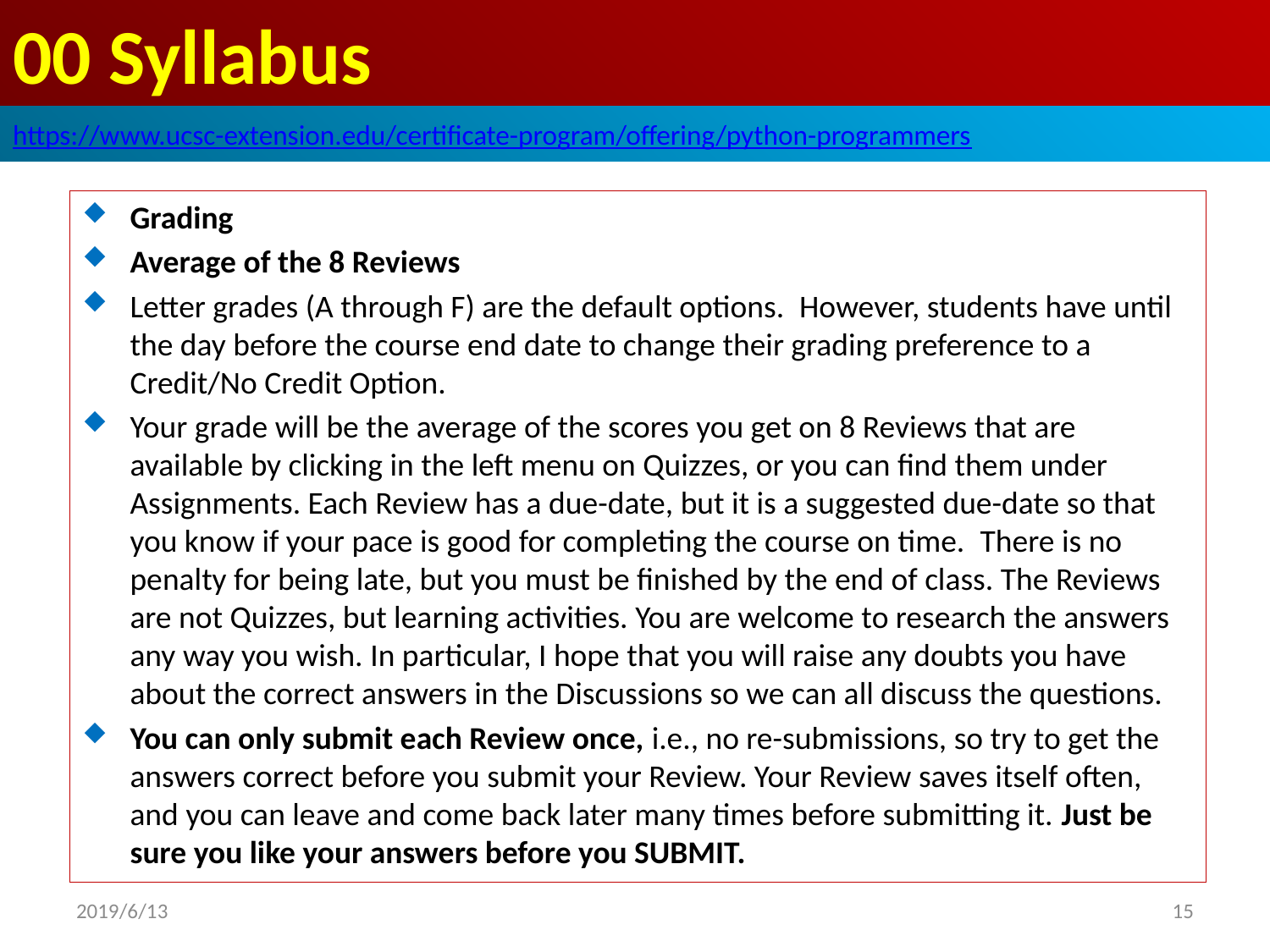

# 00 Syllabus
https://www.ucsc-extension.edu/certificate-program/offering/python-programmers
Grading
Average of the 8 Reviews
Letter grades (A through F) are the default options.  However, students have until the day before the course end date to change their grading preference to a Credit/No Credit Option.
Your grade will be the average of the scores you get on 8 Reviews that are available by clicking in the left menu on Quizzes, or you can find them under Assignments. Each Review has a due-date, but it is a suggested due-date so that you know if your pace is good for completing the course on time.  There is no penalty for being late, but you must be finished by the end of class. The Reviews are not Quizzes, but learning activities. You are welcome to research the answers any way you wish. In particular, I hope that you will raise any doubts you have about the correct answers in the Discussions so we can all discuss the questions.
You can only submit each Review once, i.e., no re-submissions, so try to get the answers correct before you submit your Review. Your Review saves itself often, and you can leave and come back later many times before submitting it. Just be sure you like your answers before you SUBMIT.
2019/6/13
15